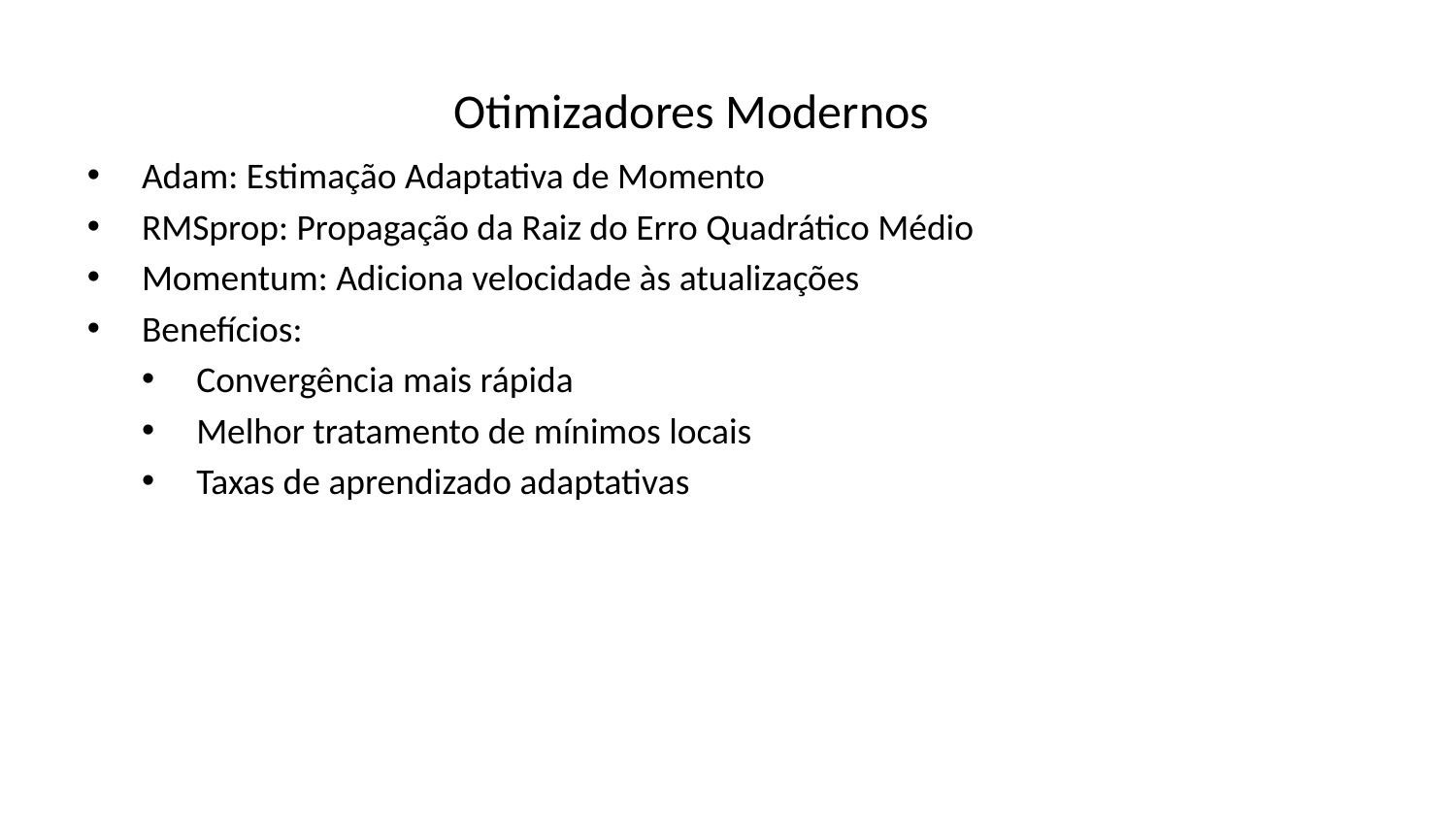

Otimizadores Modernos
Adam: Estimação Adaptativa de Momento
RMSprop: Propagação da Raiz do Erro Quadrático Médio
Momentum: Adiciona velocidade às atualizações
Benefícios:
Convergência mais rápida
Melhor tratamento de mínimos locais
Taxas de aprendizado adaptativas